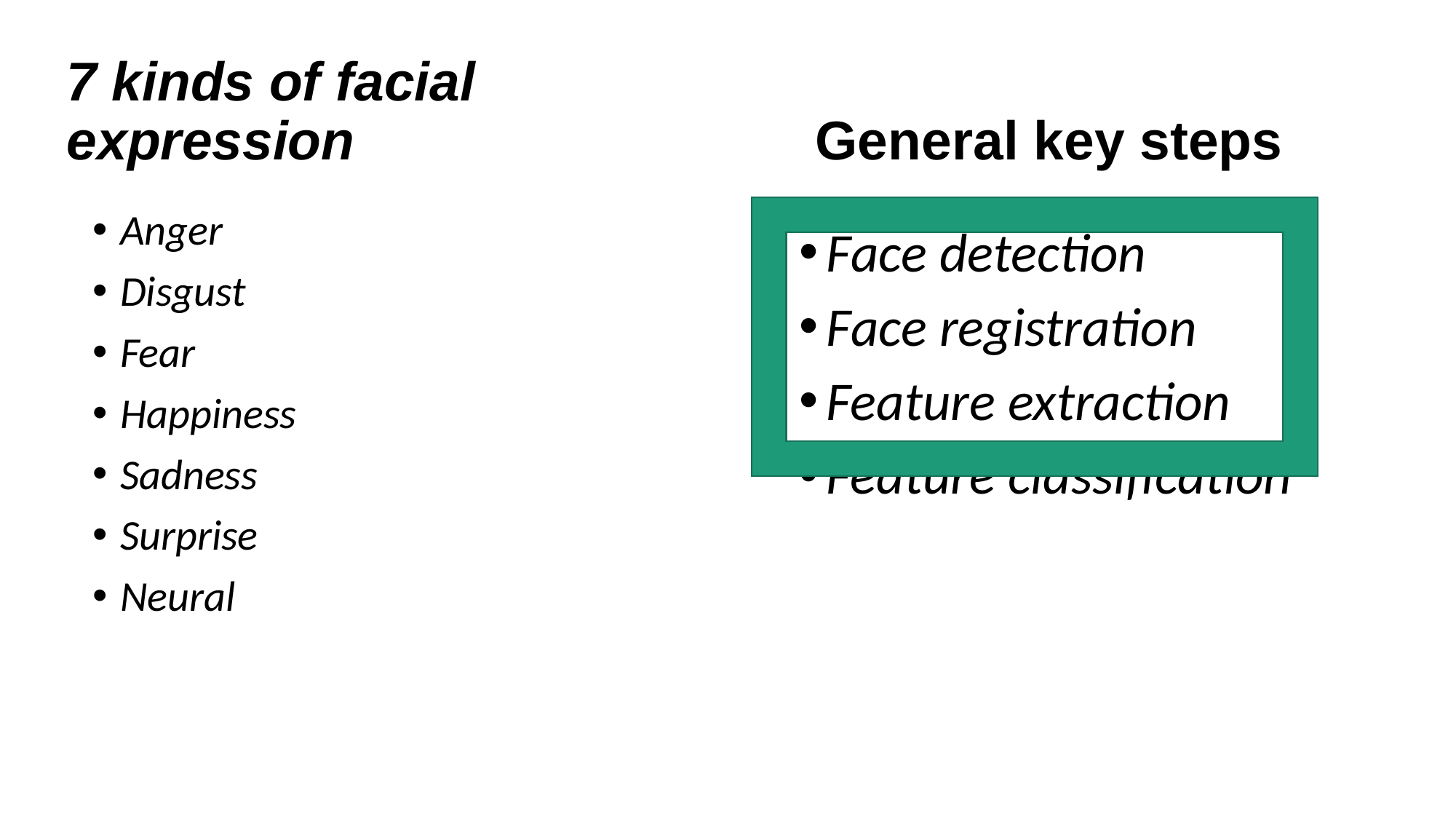

General key steps
7 kinds of facial expression

Anger
Disgust
Fear
Happiness
Sadness
Surprise
Neural
Face detection
Face registration
Feature extraction
Feature classification